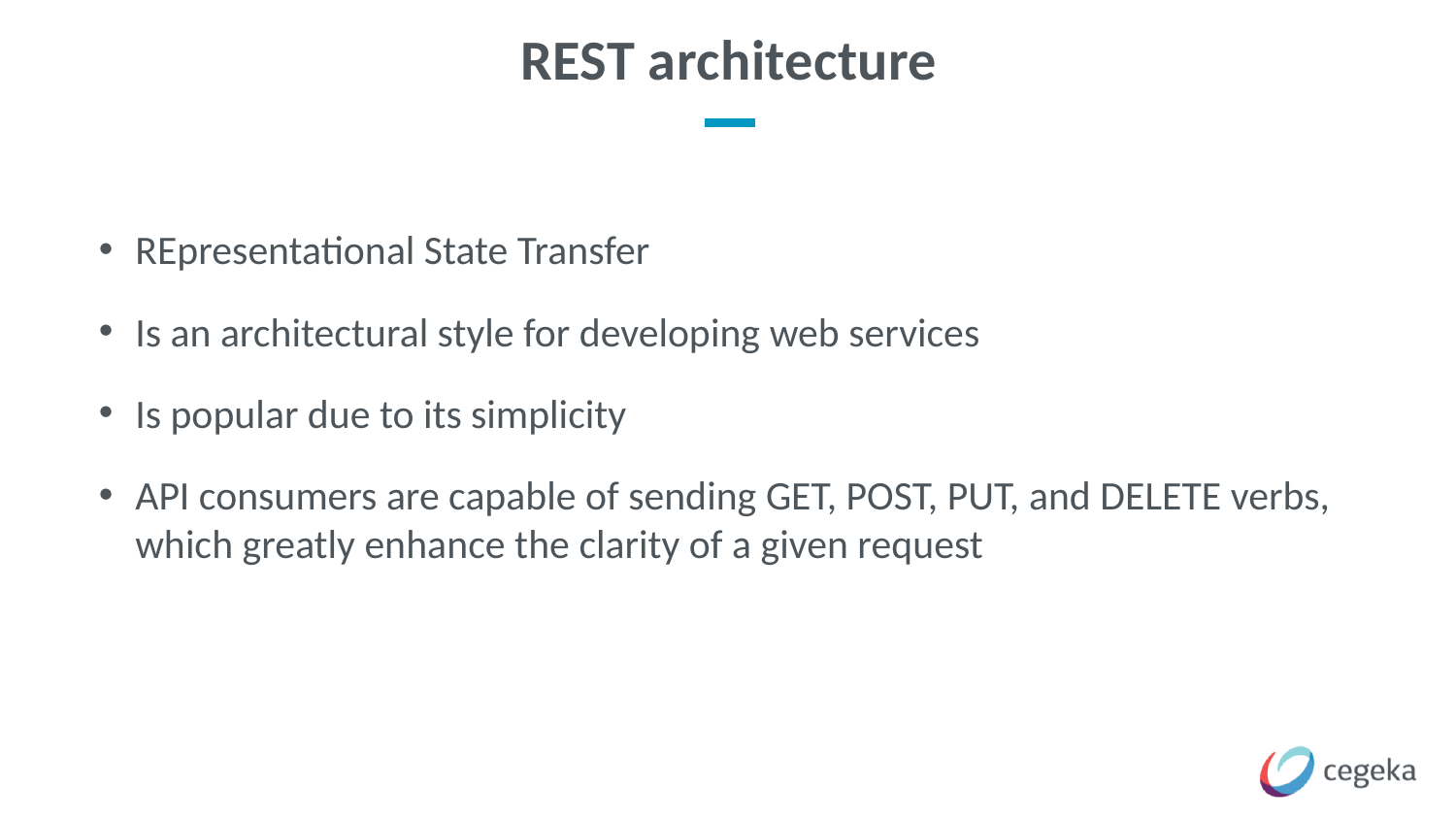

# REST architecture
REpresentational State Transfer
Is an architectural style for developing web services
Is popular due to its simplicity
API consumers are capable of sending GET, POST, PUT, and DELETE verbs, which greatly enhance the clarity of a given request